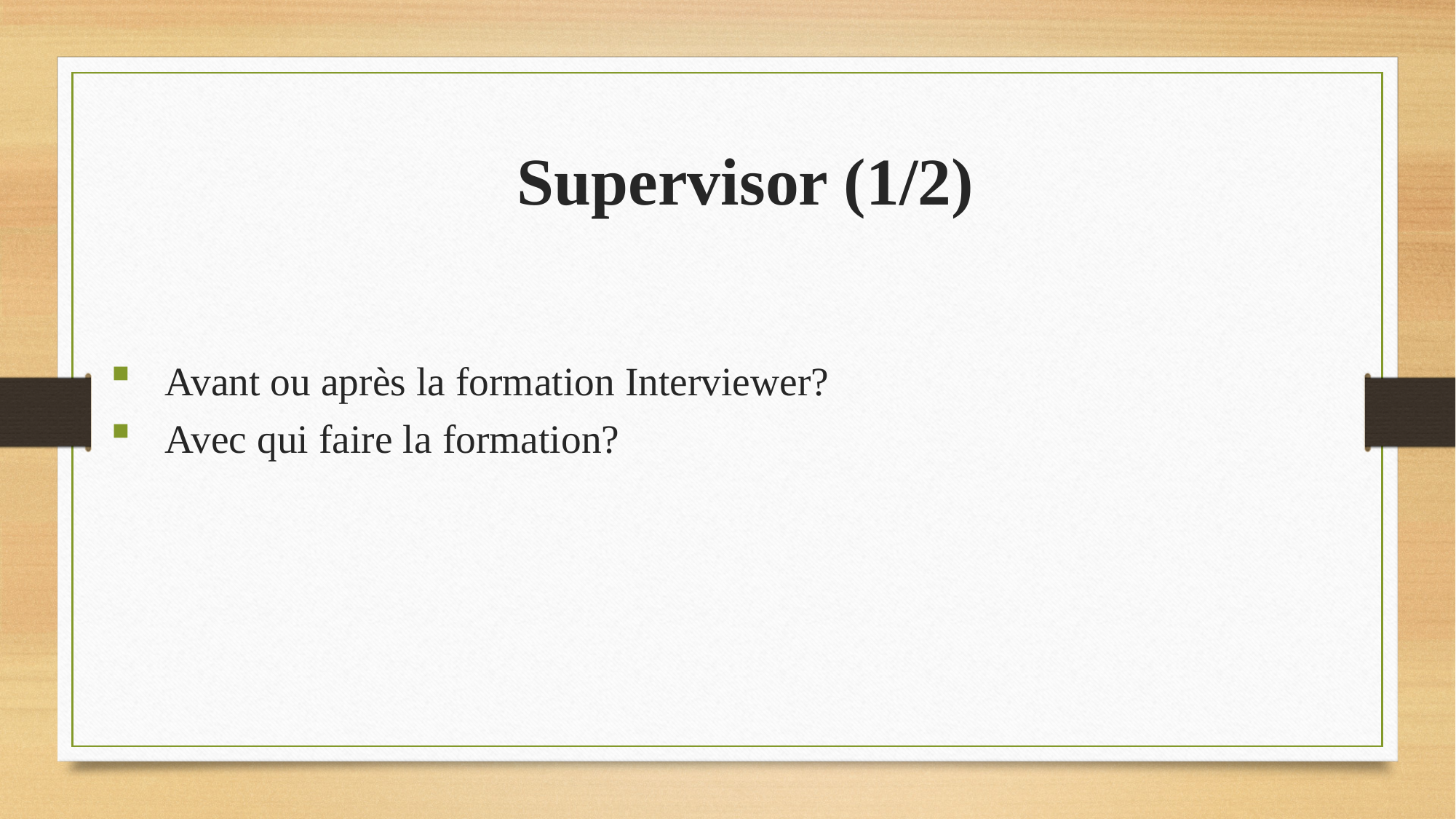

# Supervisor (1/2)
Avant ou après la formation Interviewer?
Avec qui faire la formation?